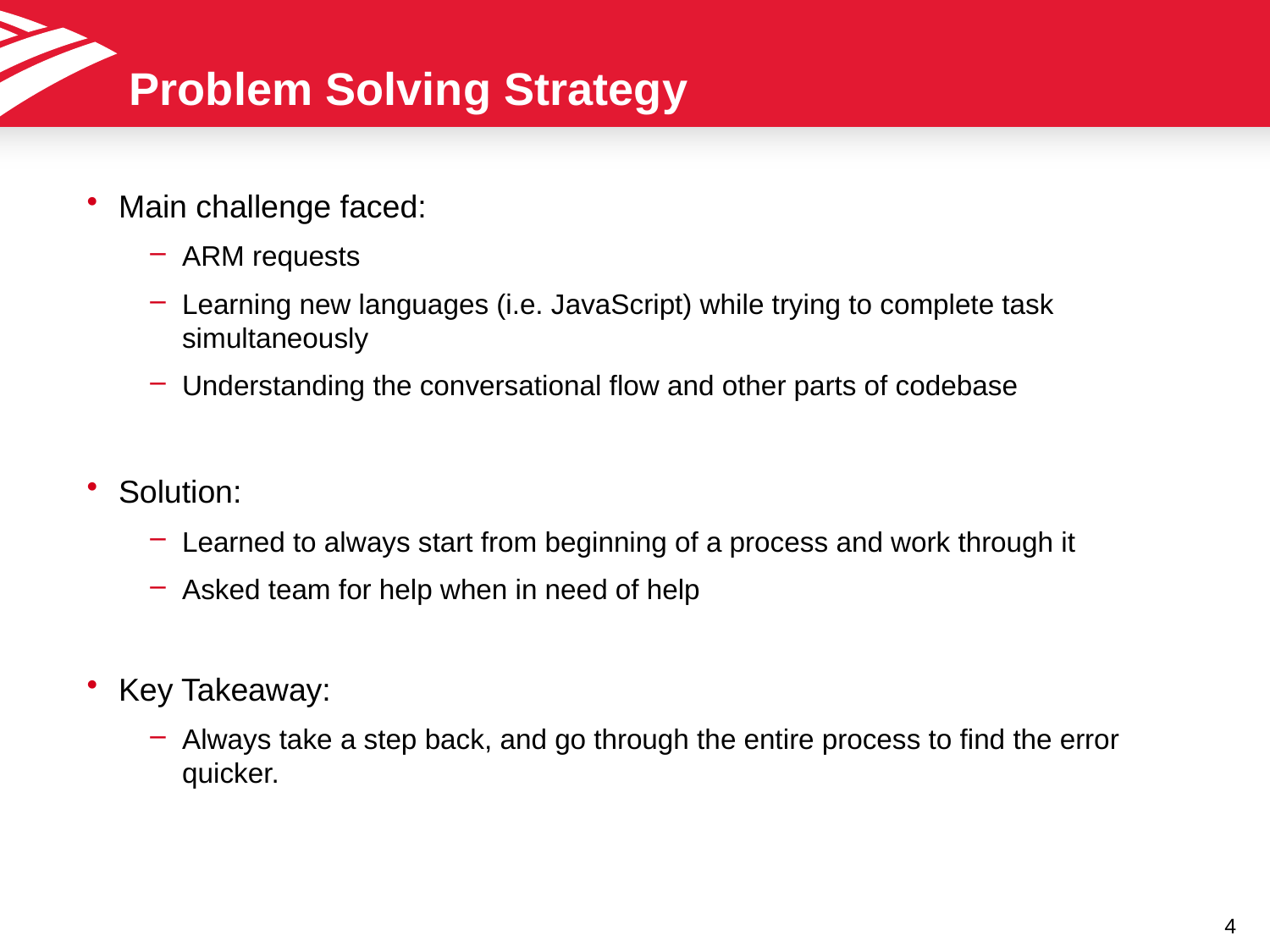

Problem Solving Strategy
Main challenge faced:
ARM requests
Learning new languages (i.e. JavaScript) while trying to complete task simultaneously
Understanding the conversational flow and other parts of codebase

Solution:
Learned to always start from beginning of a process and work through it
Asked team for help when in need of help

Key Takeaway:
Always take a step back, and go through the entire process to find the error quicker.
4